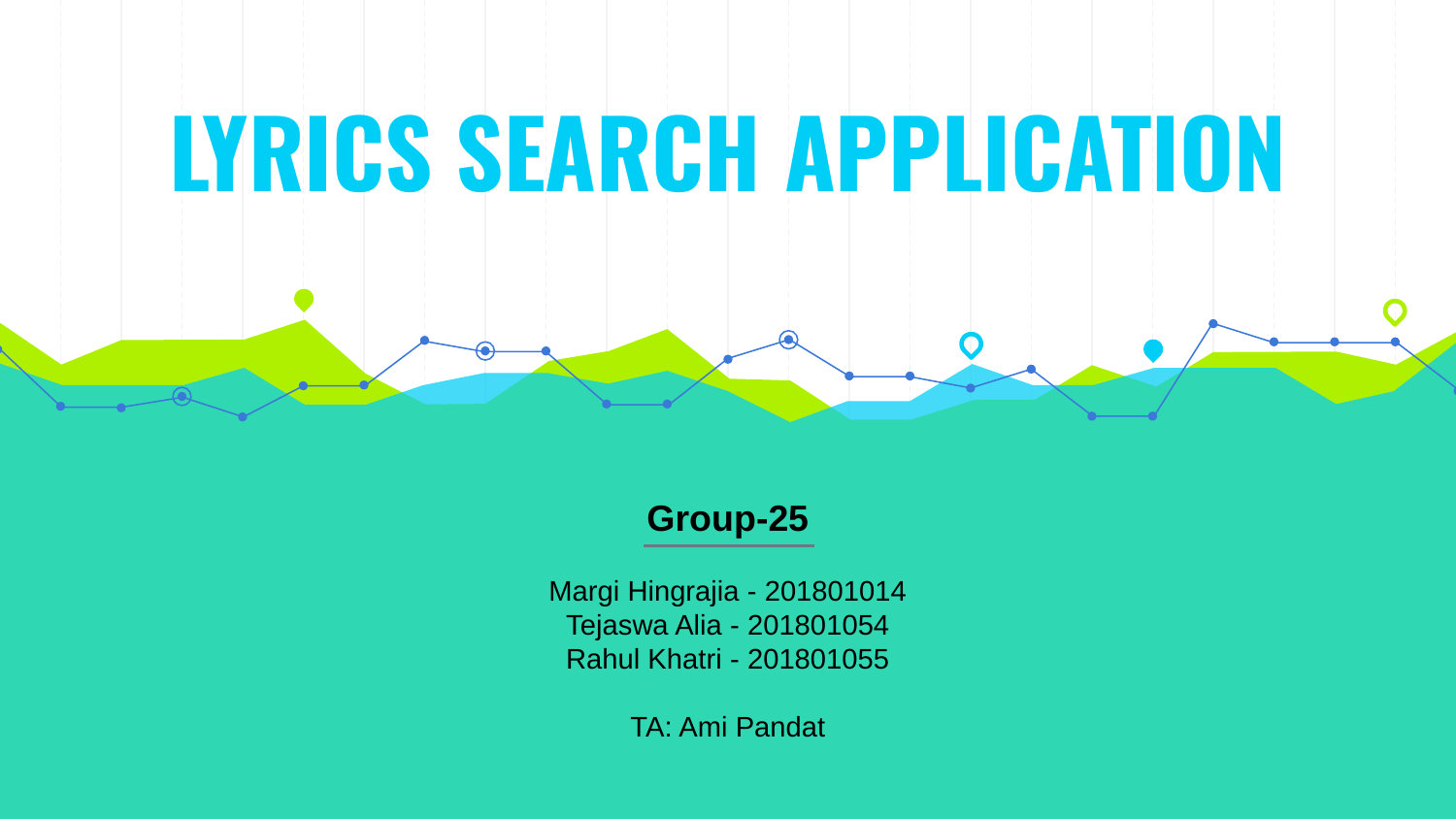

# LYRICS SEARCH APPLICATION
Group-25

Margi Hingrajia - 201801014
Tejaswa Alia - 201801054
Rahul Khatri - 201801055

TA: Ami Pandat